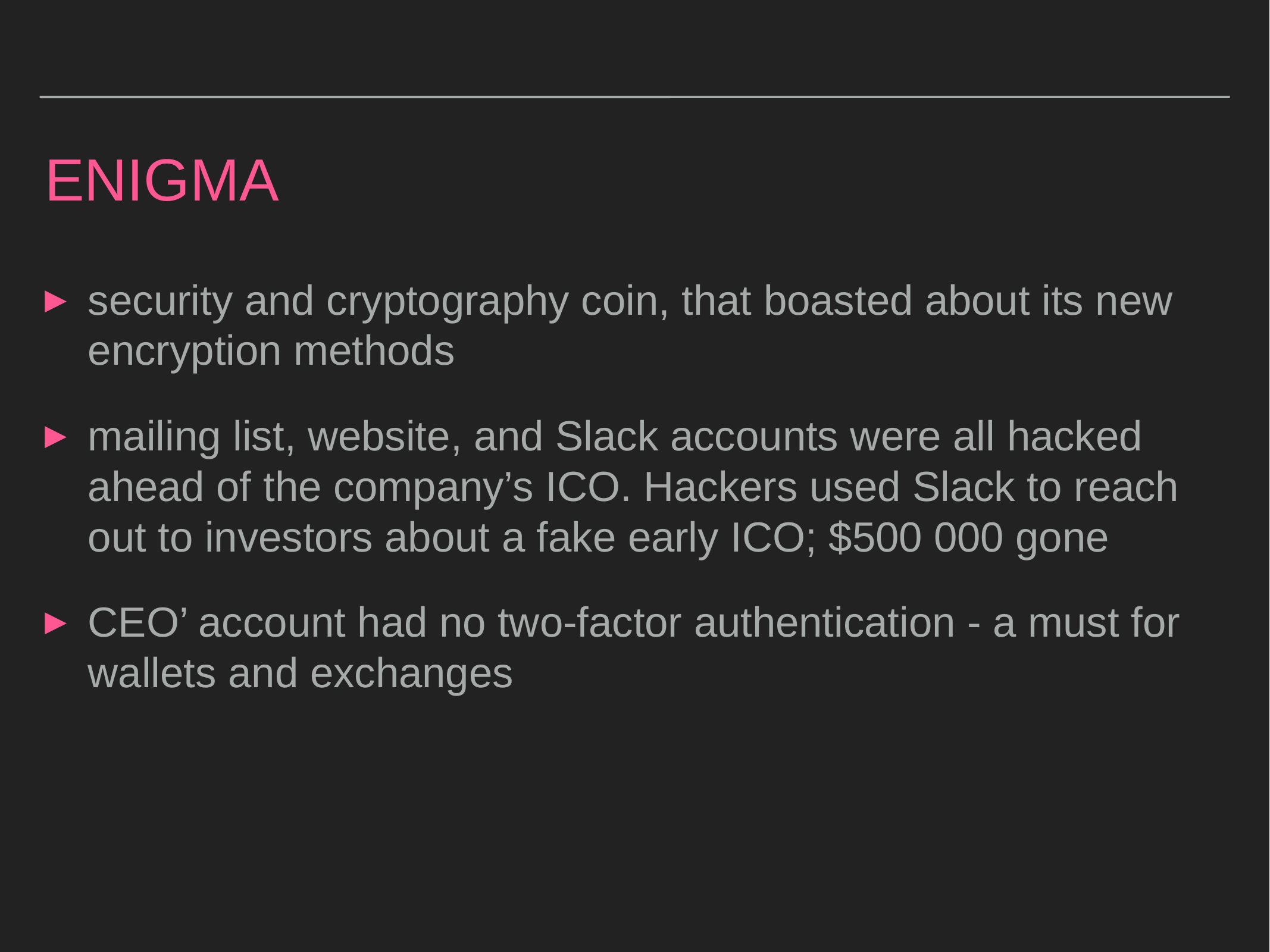

# Enigma
security and cryptography coin, that boasted about its new encryption methods
mailing list, website, and Slack accounts were all hacked ahead of the company’s ICO. Hackers used Slack to reach out to investors about a fake early ICO; $500 000 gone
CEO’ account had no two-factor authentication - a must for wallets and exchanges